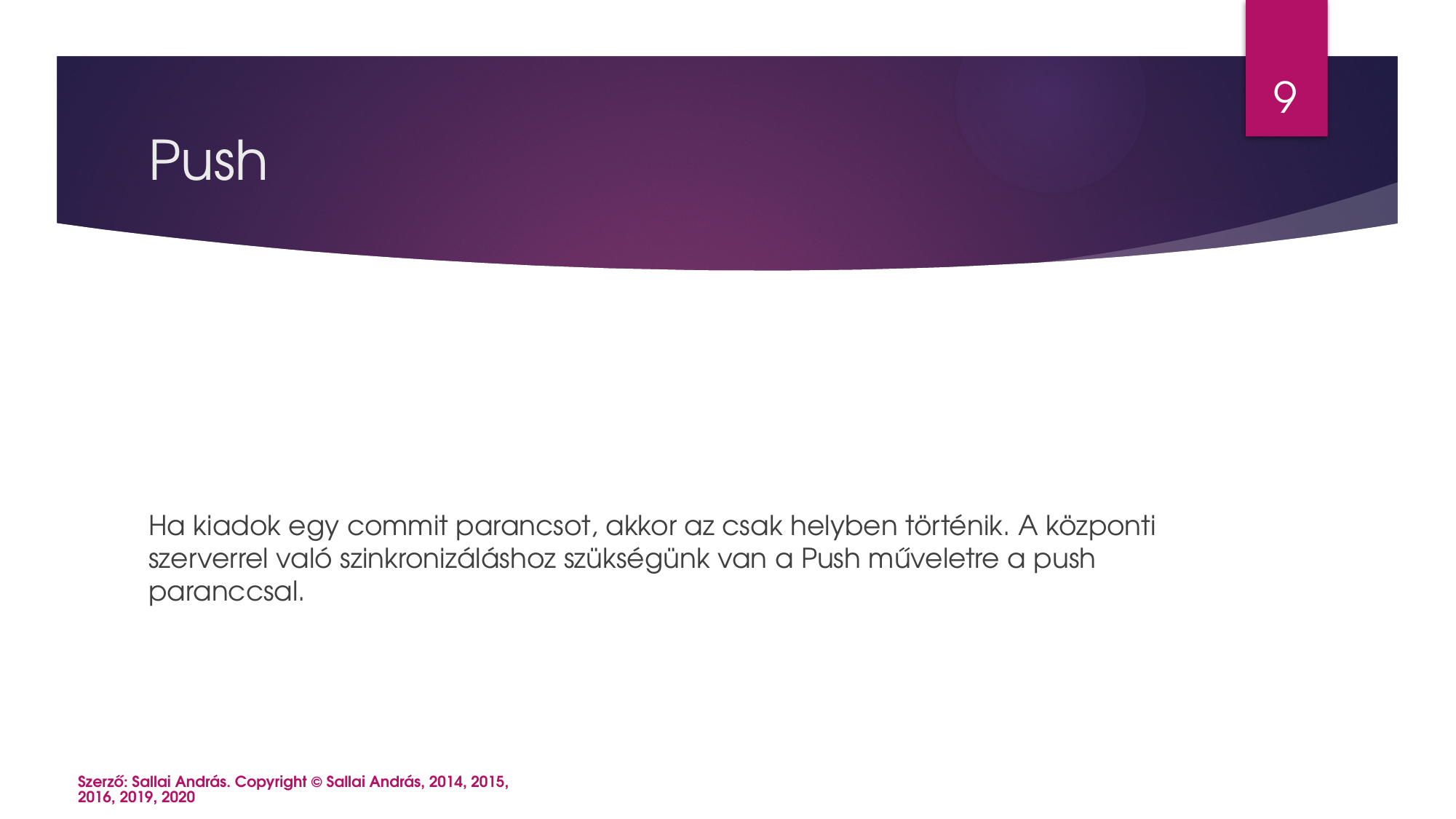

9
# Push

Ha kiadok egy commit parancsot, akkor az csak helyben történik. A központi szerverrel való szinkronizáláshoz szükségünk van a Push műveletre a push paranccsal.
Szerző: Sallai András. Copyright © Sallai András, 2014, 2015, 2016, 2019, 2020